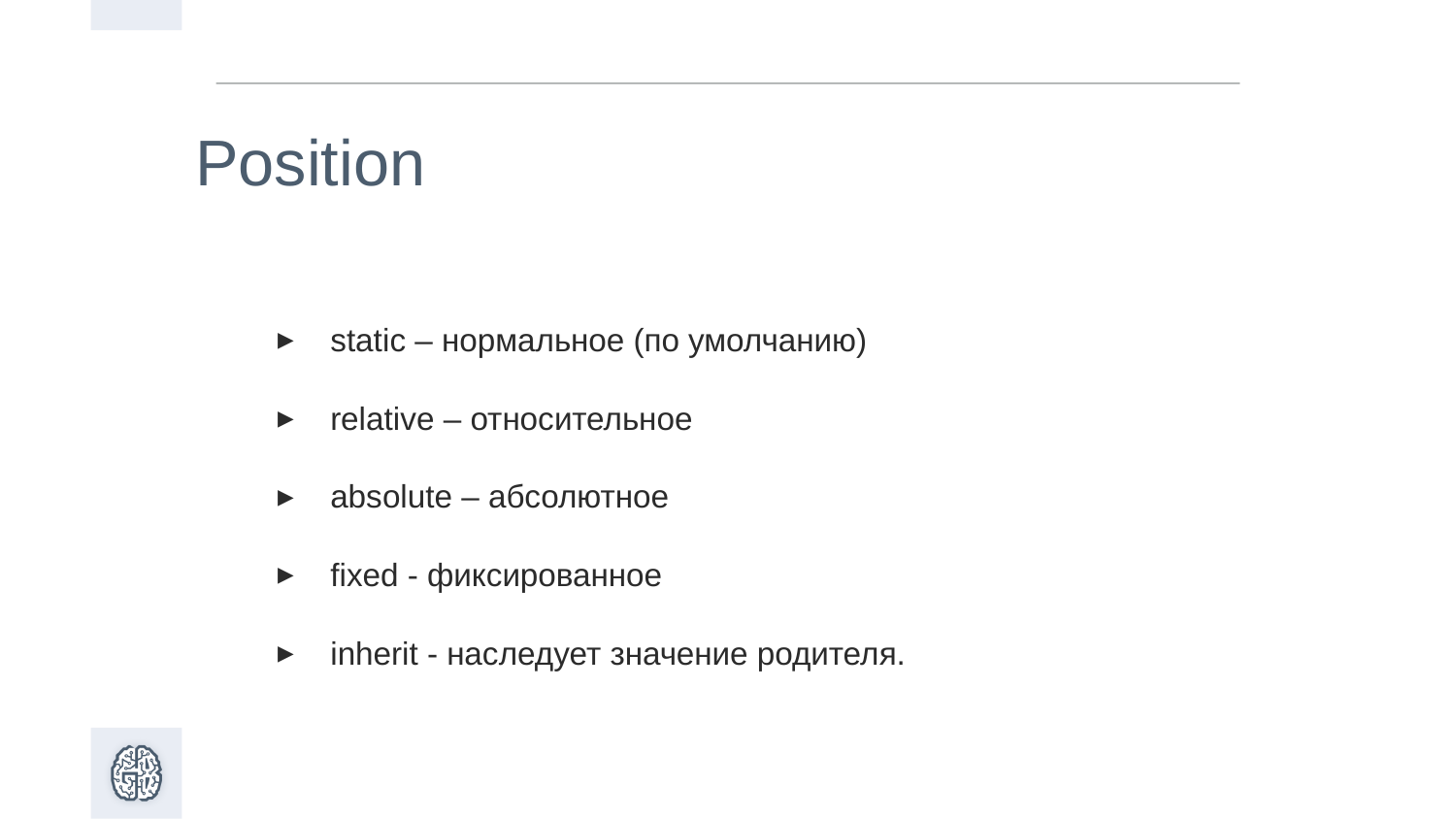

Position
static – нормальное (по умолчанию)
relative – относительное
absolute – абсолютное
fixed - фиксированное
inherit - наследует значение родителя.